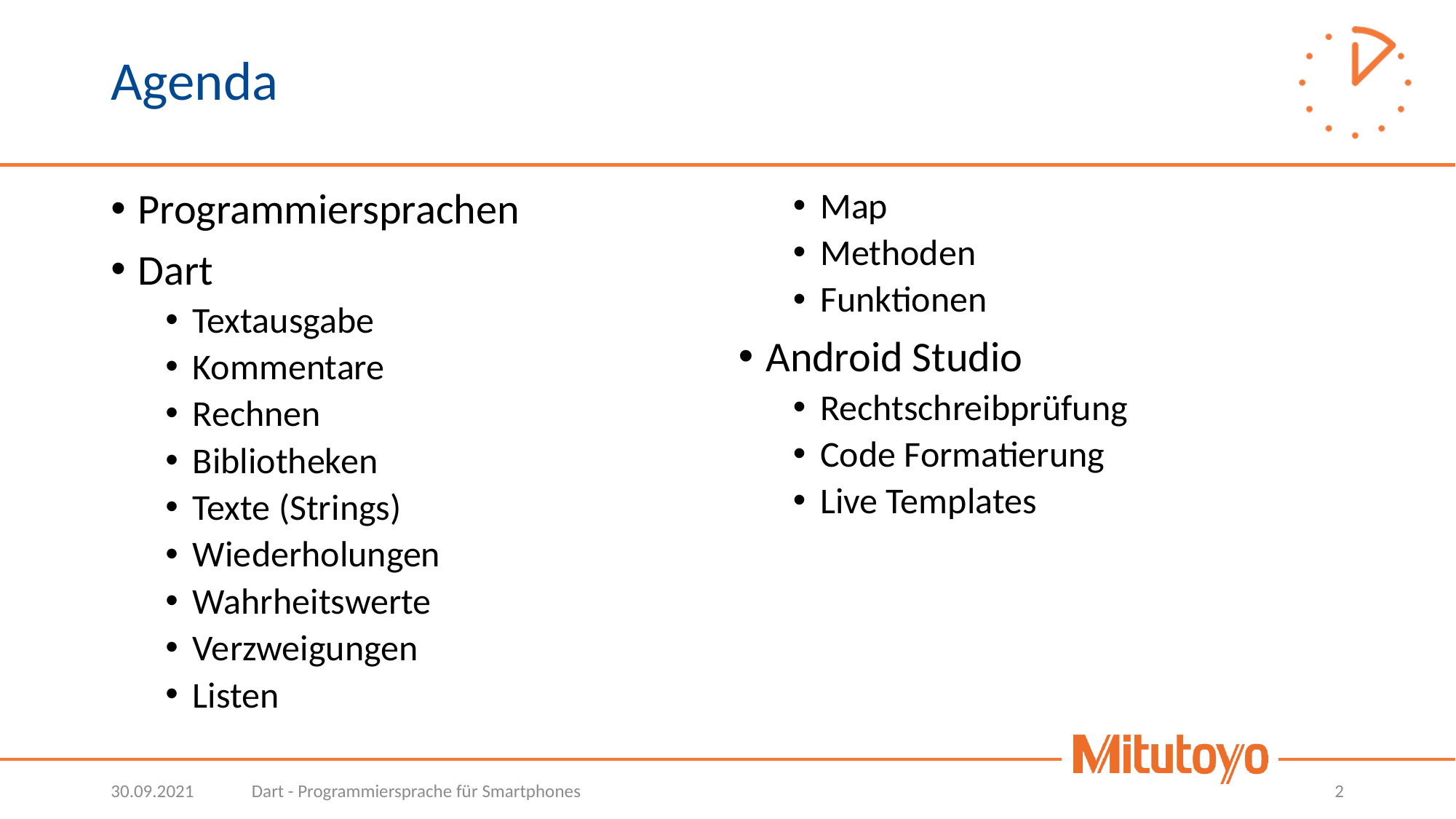

# Agenda
Programmiersprachen
Dart
Textausgabe
Kommentare
Rechnen
Bibliotheken
Texte (Strings)
Wiederholungen
Wahrheitswerte
Verzweigungen
Listen
Map
Methoden
Funktionen
Android Studio
Rechtschreibprüfung
Code Formatierung
Live Templates

30.09.2021
Dart - Programmiersprache für Smartphones
2